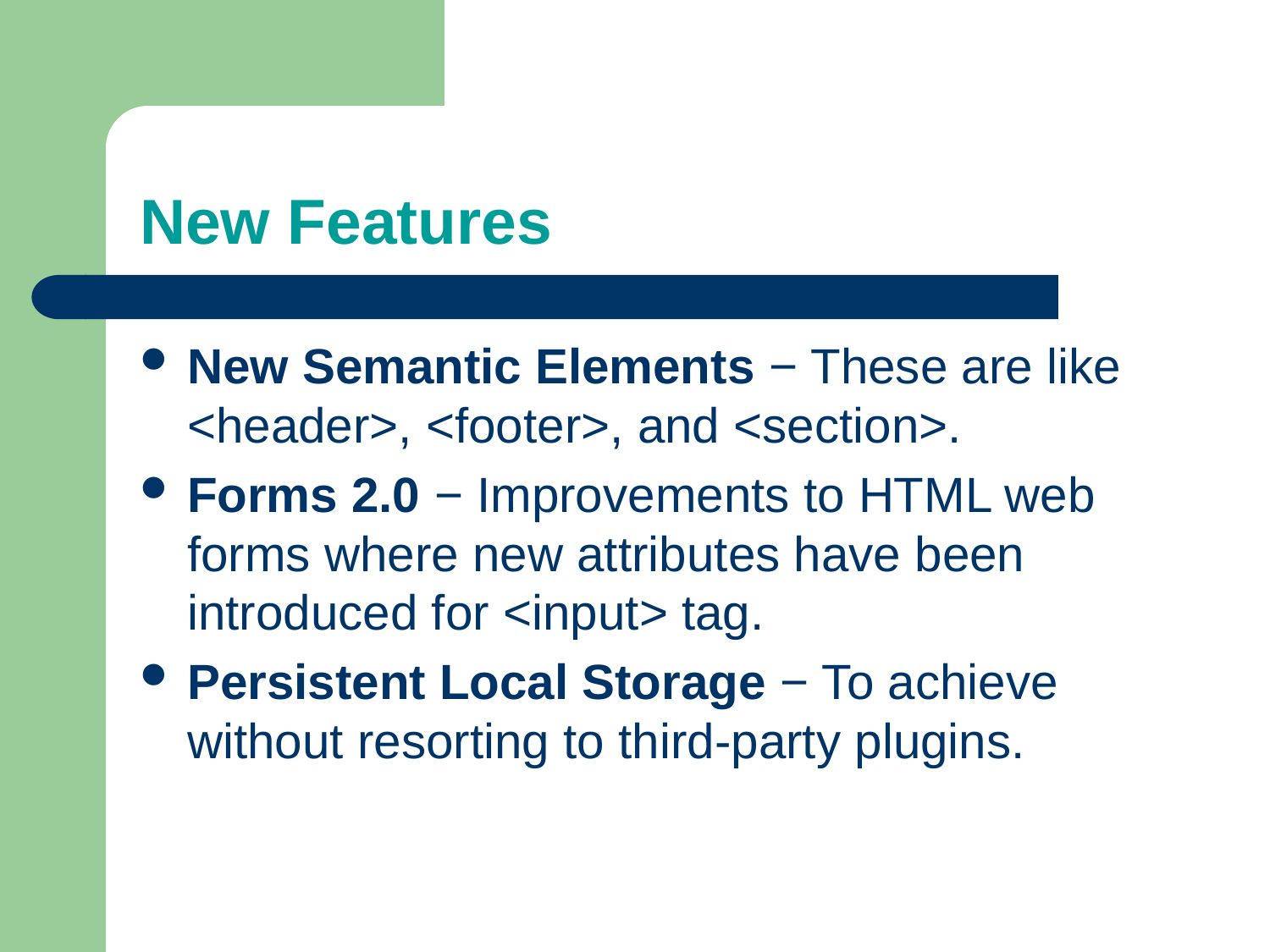

# New Features
New Semantic Elements − These are like <header>, <footer>, and <section>.
Forms 2.0 − Improvements to HTML web forms where new attributes have been introduced for <input> tag.
Persistent Local Storage − To achieve without resorting to third-party plugins.